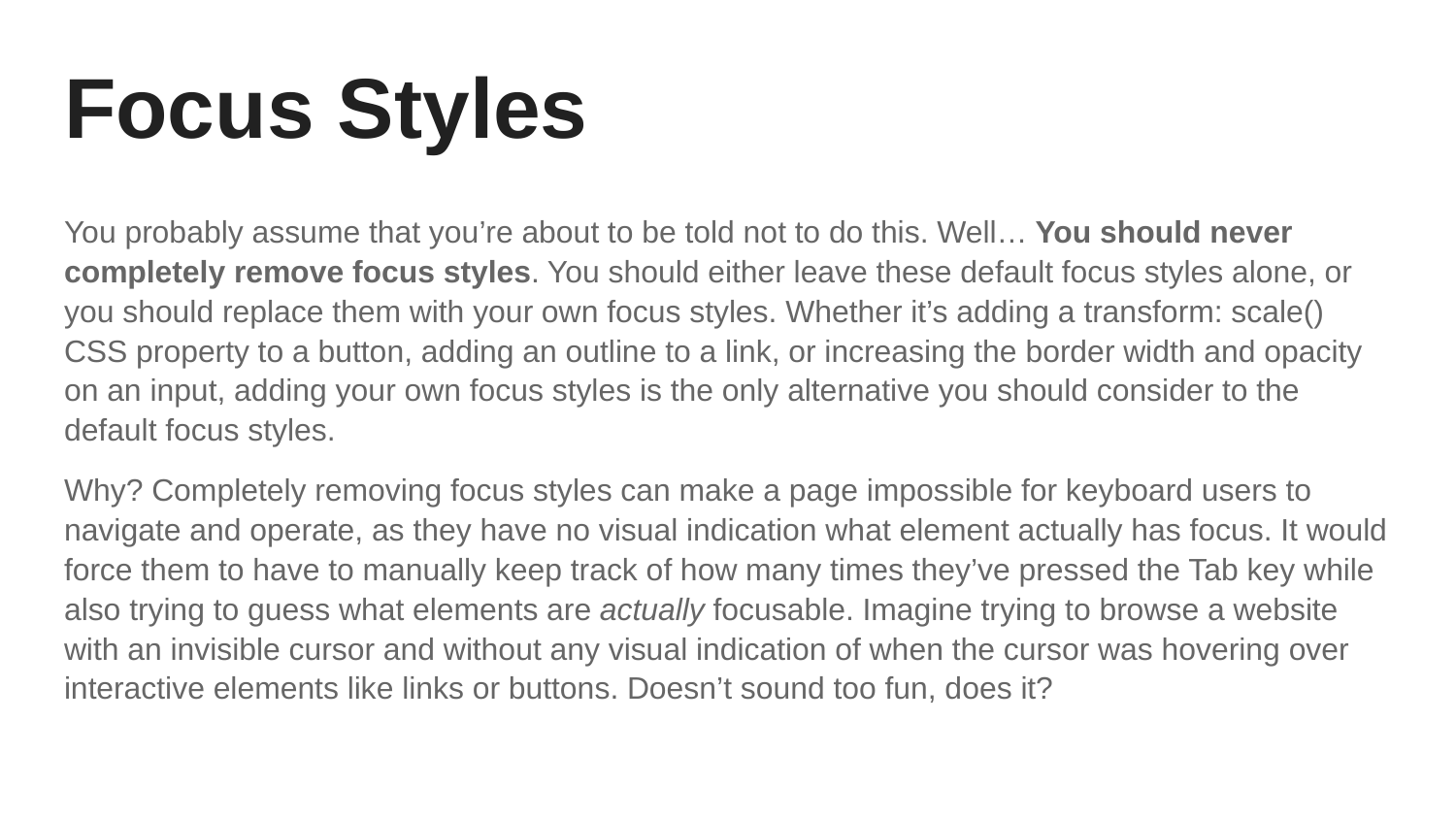

# Focus Styles
You probably assume that you’re about to be told not to do this. Well… You should never completely remove focus styles. You should either leave these default focus styles alone, or you should replace them with your own focus styles. Whether it’s adding a transform: scale() CSS property to a button, adding an outline to a link, or increasing the border width and opacity on an input, adding your own focus styles is the only alternative you should consider to the default focus styles.
Why? Completely removing focus styles can make a page impossible for keyboard users to navigate and operate, as they have no visual indication what element actually has focus. It would force them to have to manually keep track of how many times they’ve pressed the Tab key while also trying to guess what elements are actually focusable. Imagine trying to browse a website with an invisible cursor and without any visual indication of when the cursor was hovering over interactive elements like links or buttons. Doesn’t sound too fun, does it?